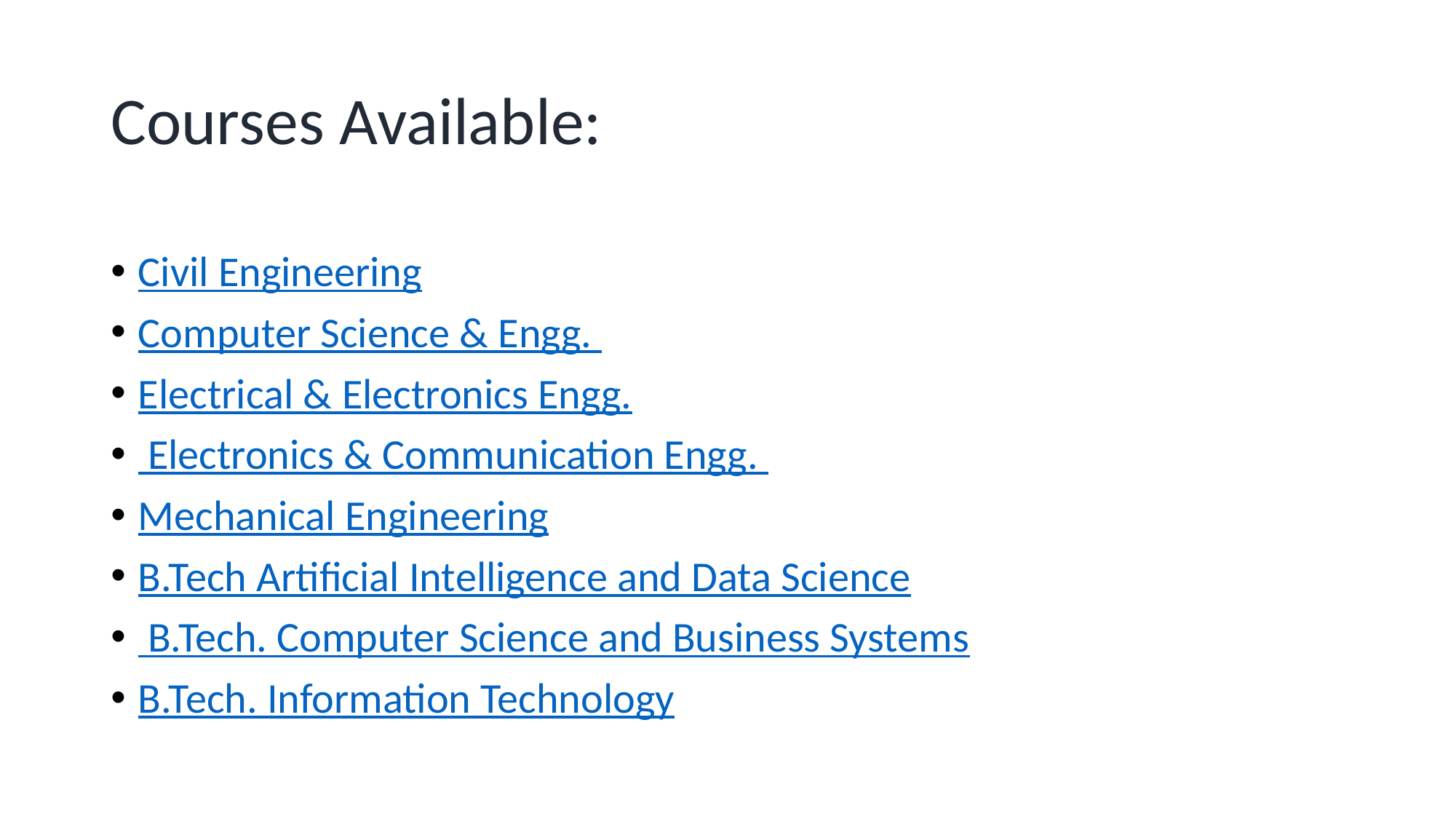

# Courses Available:
Civil Engineering
Computer Science & Engg.
Electrical & Electronics Engg.
 Electronics & Communication Engg.
Mechanical Engineering
B.Tech Artificial Intelligence and Data Science
 B.Tech. Computer Science and Business Systems
B.Tech. Information Technology